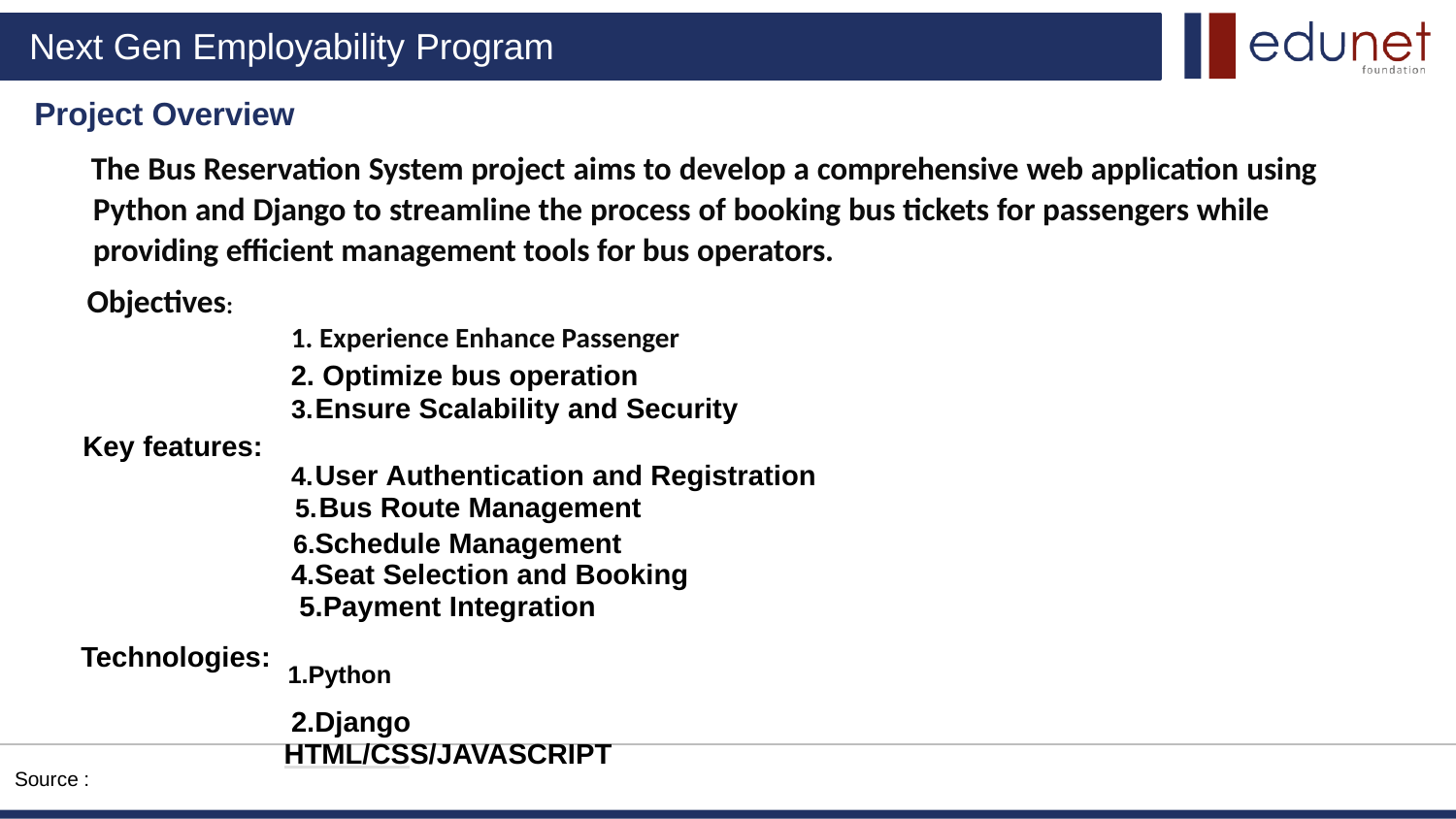

# Next Gen Employability Program
Project Overview
The Bus Reservation System project aims to develop a comprehensive web application using  Python and Django to streamline the process of booking bus tickets for passengers while  providing efficient management tools for bus operators.
Objectives:
Experience Enhance Passenger
Optimize bus operation
Ensure Scalability and Security
Key features:
User Authentication and Registration
Bus Route Management
Schedule Management  4.Seat Selection and Booking  5.Payment Integration
Technologies: 1.Python
2.Django
HTML/CSS/JAVASCRIPT

Source :